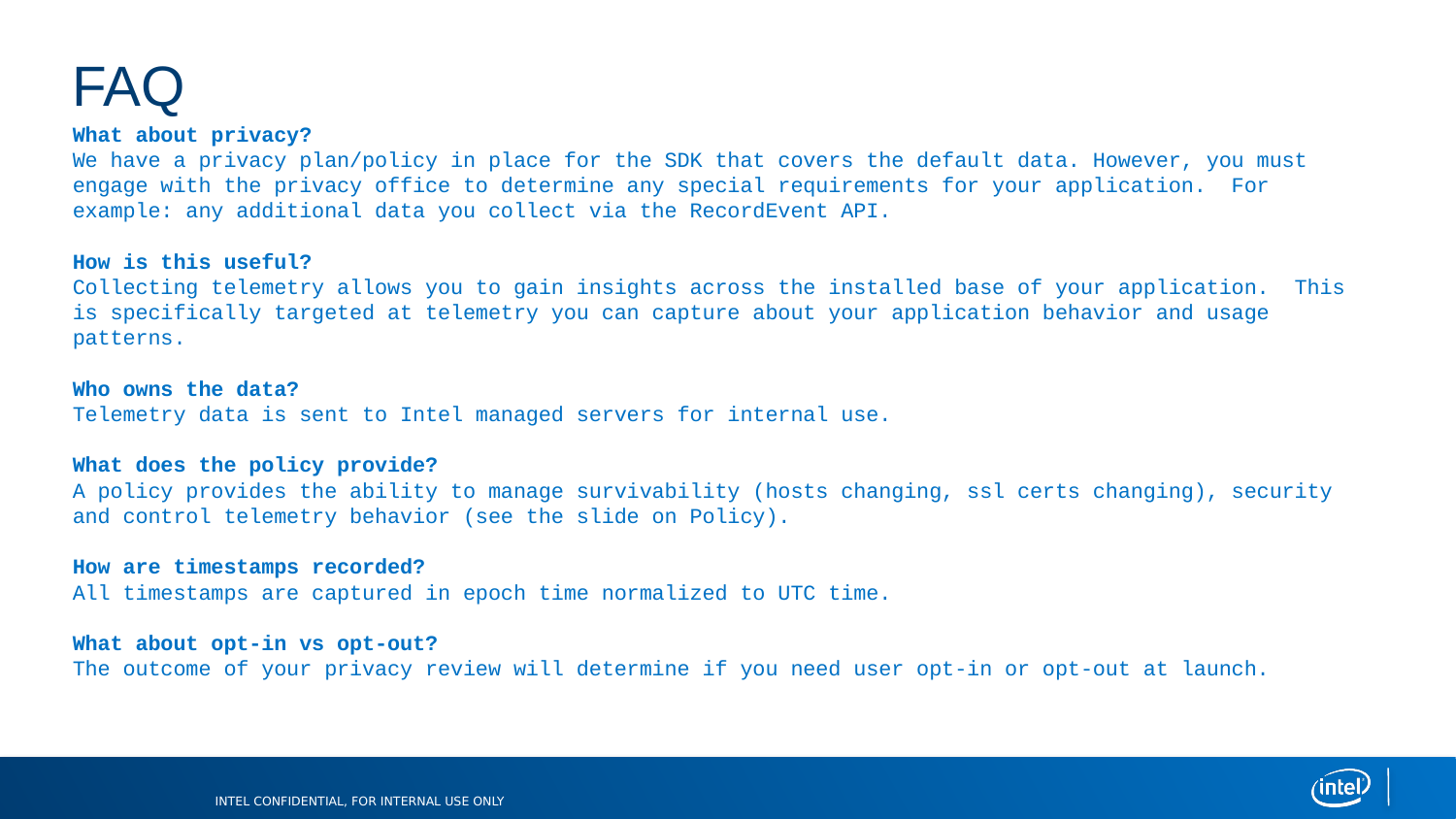

# FAQ
What about privacy?
We have a privacy plan/policy in place for the SDK that covers the default data. However, you must engage with the privacy office to determine any special requirements for your application.  For example: any additional data you collect via the RecordEvent API.

How is this useful?
Collecting telemetry allows you to gain insights across the installed base of your application.  This is specifically targeted at telemetry you can capture about your application behavior and usage patterns.

Who owns the data?
Telemetry data is sent to Intel managed servers for internal use.

What does the policy provide?
A policy provides the ability to manage survivability (hosts changing, ssl certs changing), security and control telemetry behavior (see the slide on Policy).

How are timestamps recorded?
All timestamps are captured in epoch time normalized to UTC time.

What about opt-in vs opt-out?
The outcome of your privacy review will determine if you need user opt-in or opt-out at launch.